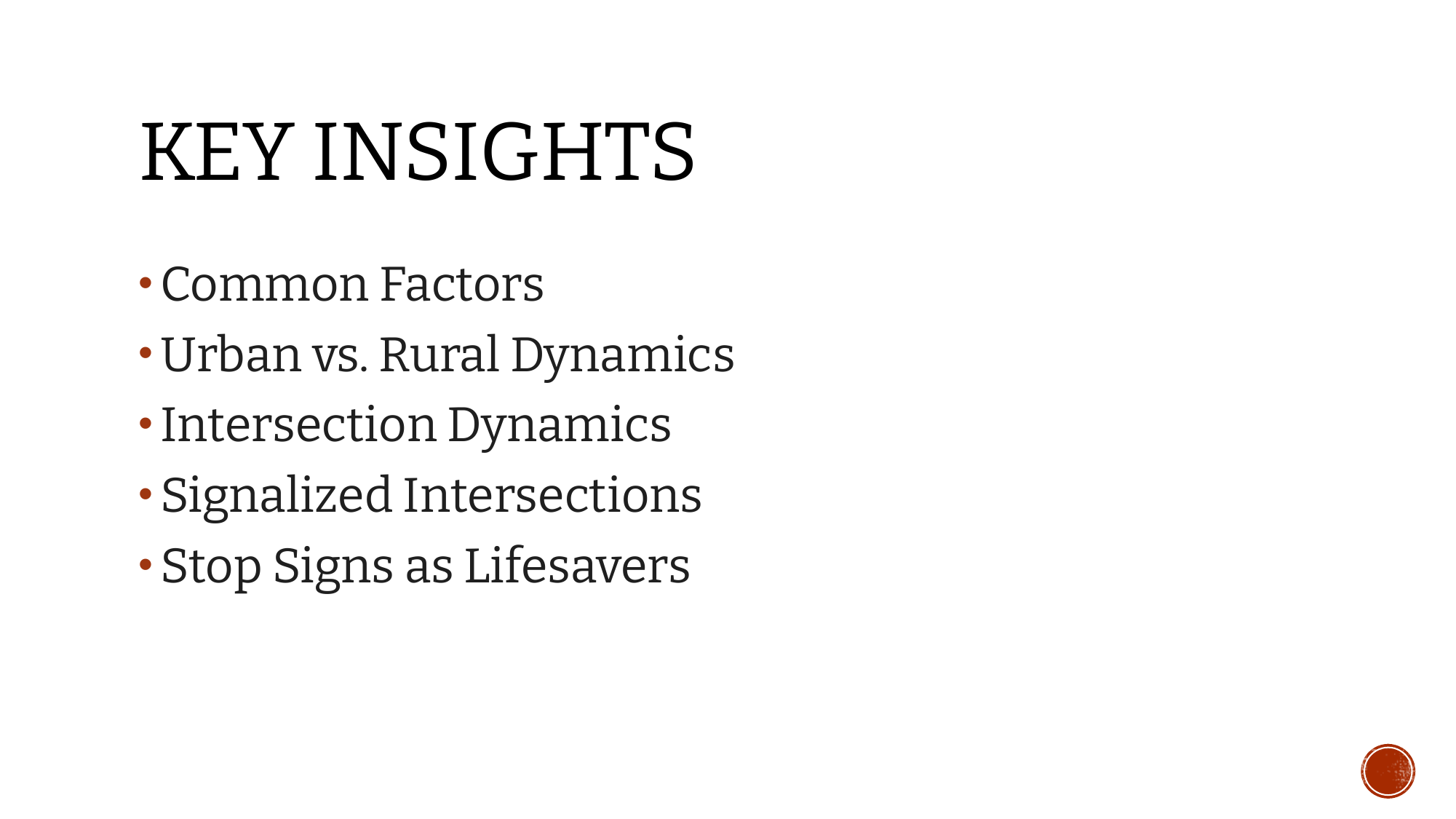

# Key Insights
Common Factors
Urban vs. Rural Dynamics
Intersection Dynamics
Signalized Intersections
Stop Signs as Lifesavers